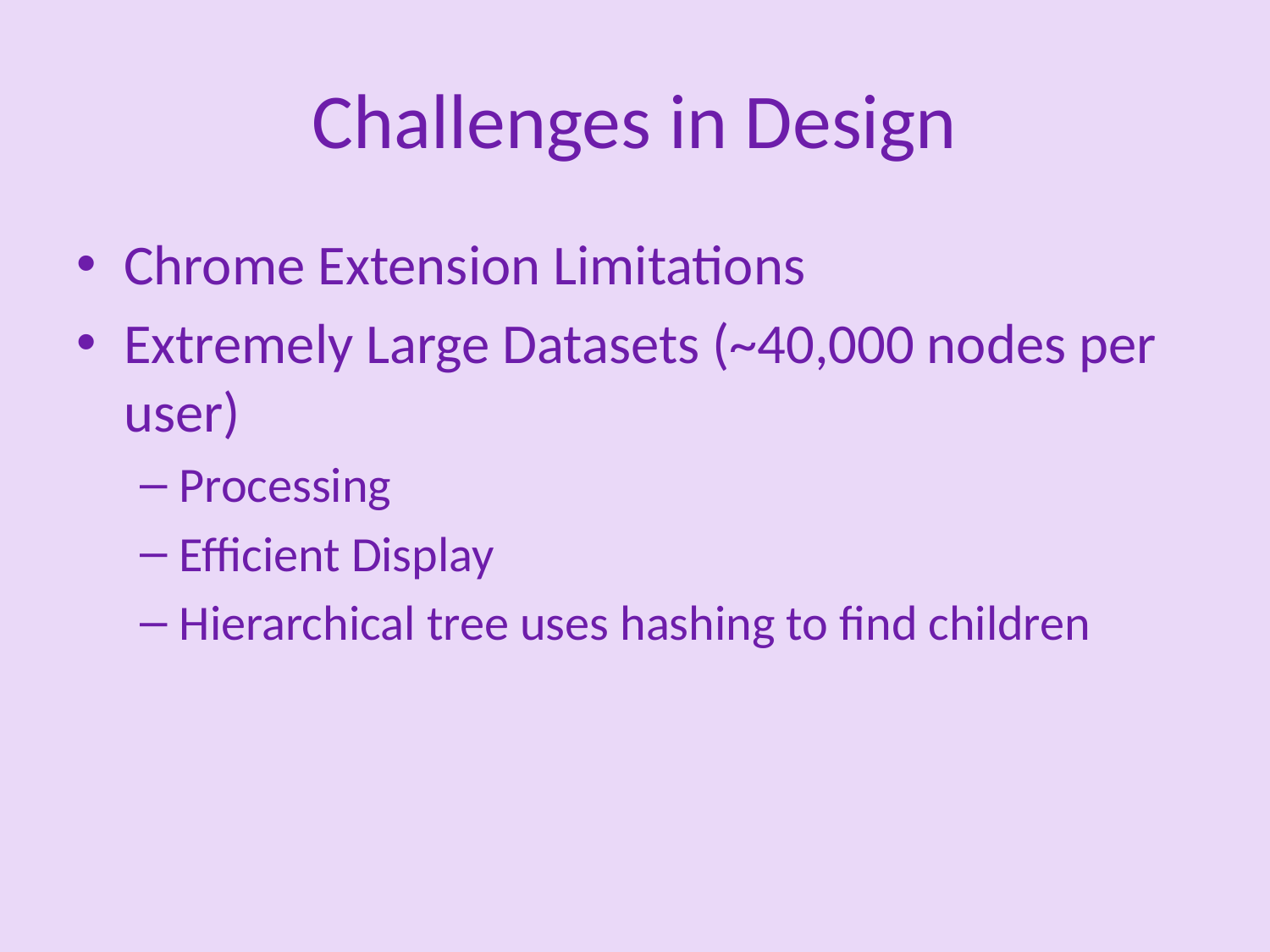

# Challenges in Design
Chrome Extension Limitations
Extremely Large Datasets (~40,000 nodes per user)
Processing
Efficient Display
Hierarchical tree uses hashing to find children